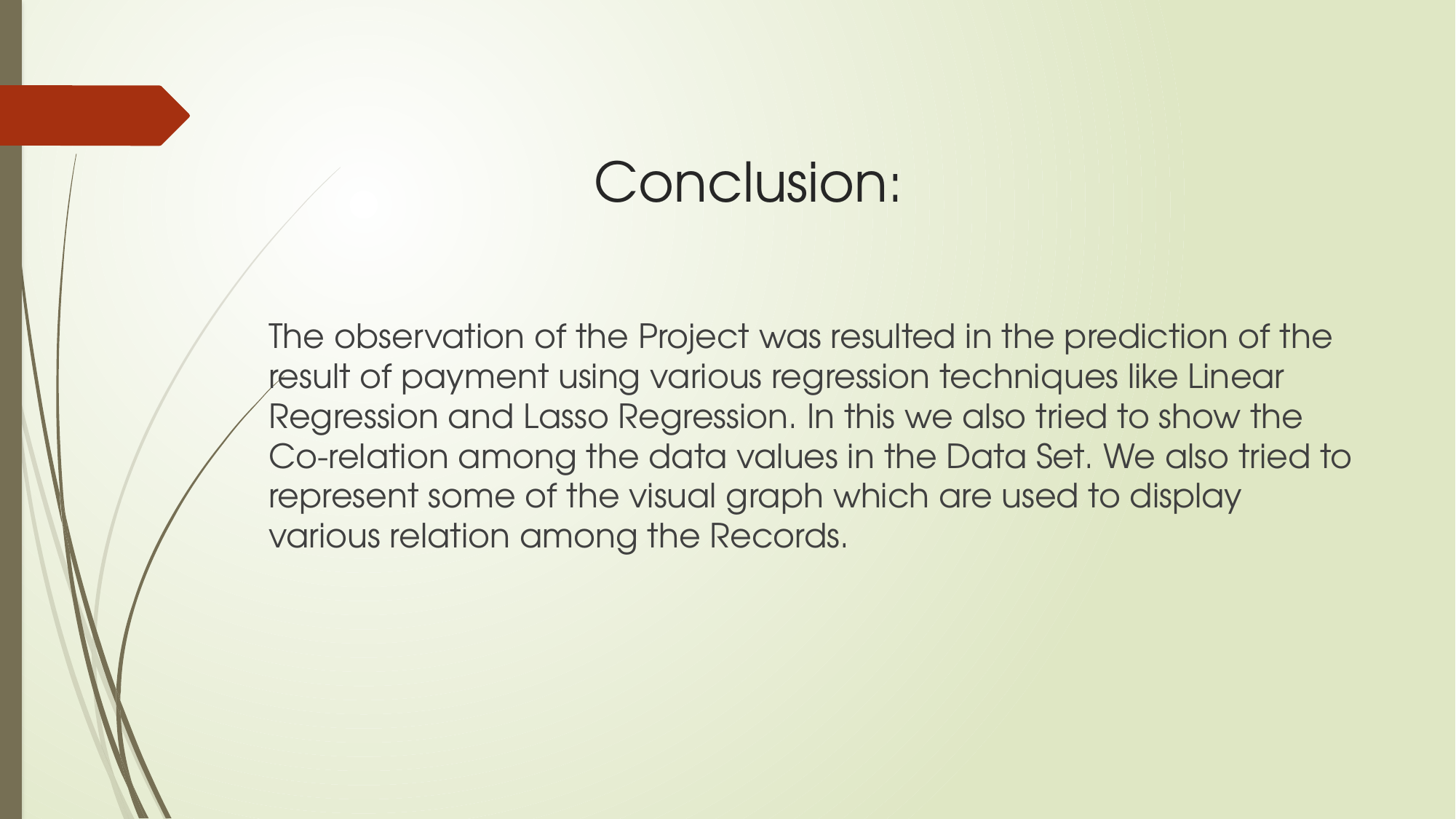

# Conclusion:
The observation of the Project was resulted in the prediction of the result of payment using various regression techniques like Linear Regression and Lasso Regression. In this we also tried to show the Co-relation among the data values in the Data Set. We also tried to represent some of the visual graph which are used to display various relation among the Records.